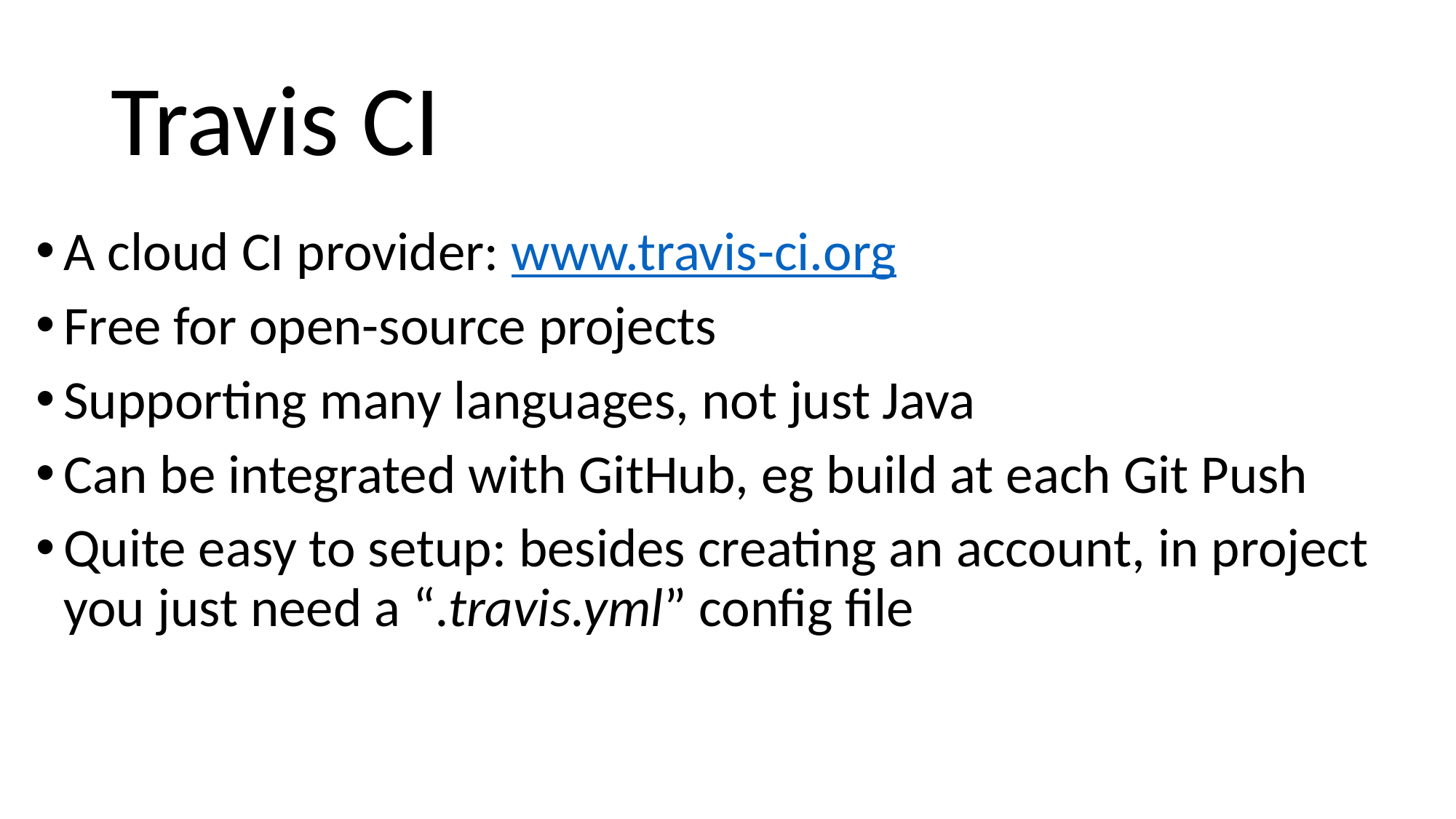

# Travis CI
A cloud CI provider: www.travis-ci.org
Free for open-source projects
Supporting many languages, not just Java
Can be integrated with GitHub, eg build at each Git Push
Quite easy to setup: besides creating an account, in project you just need a “.travis.yml” config file